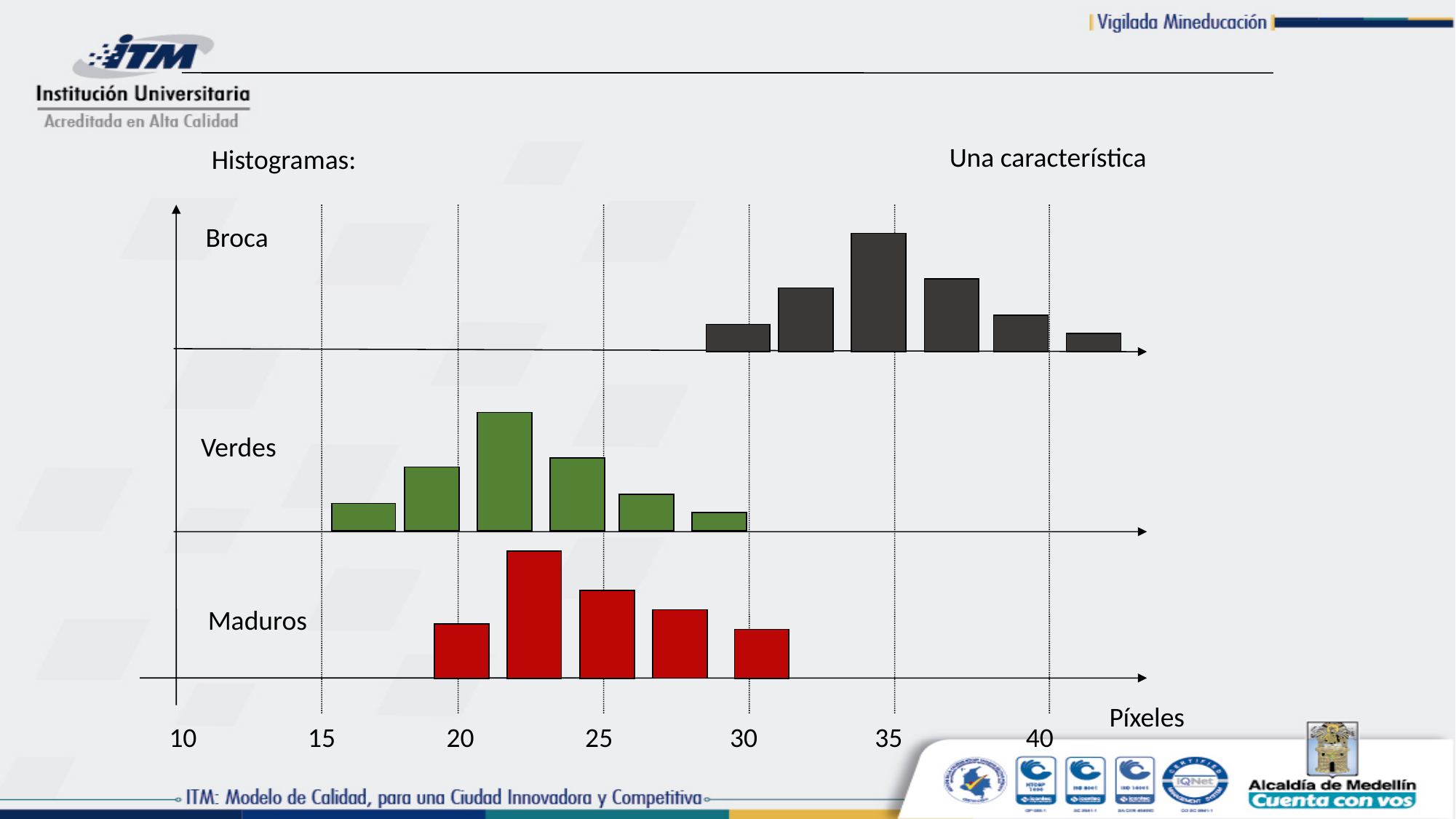

Una característica
Histogramas:

Broca

Maduros

Píxeles
   10                  15                  20                  25                   30                   35                    40

Verdes